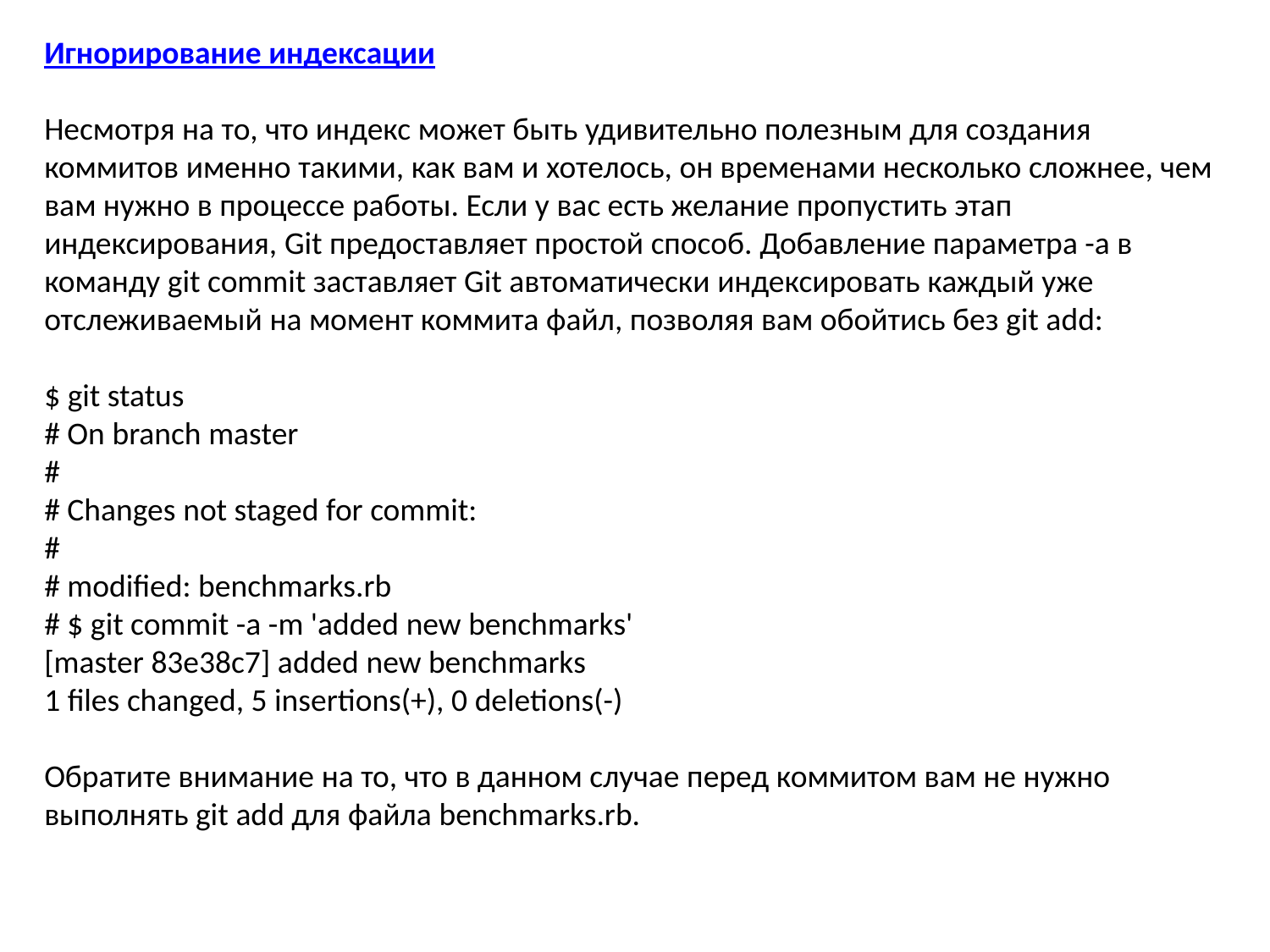

Игнорирование индексации

Несмотря на то, что индекс может быть удивительно полезным для создания коммитов именно такими, как вам и хотелось, он временами несколько сложнее, чем вам нужно в процессе работы. Если у вас есть желание пропустить этап индексирования, Git предоставляет простой способ. Добавление параметра -a в команду git commit заставляет Git автоматически индексировать каждый уже отслеживаемый на момент коммита файл, позволяя вам обойтись без git add:

$ git status
# On branch master
#
# Changes not staged for commit:
#
# modified: benchmarks.rb
# $ git commit -a -m 'added new benchmarks'
[master 83e38c7] added new benchmarks
1 files changed, 5 insertions(+), 0 deletions(-)

Обратите внимание на то, что в данном случае перед коммитом вам не нужно выполнять git add для файла benchmarks.rb.